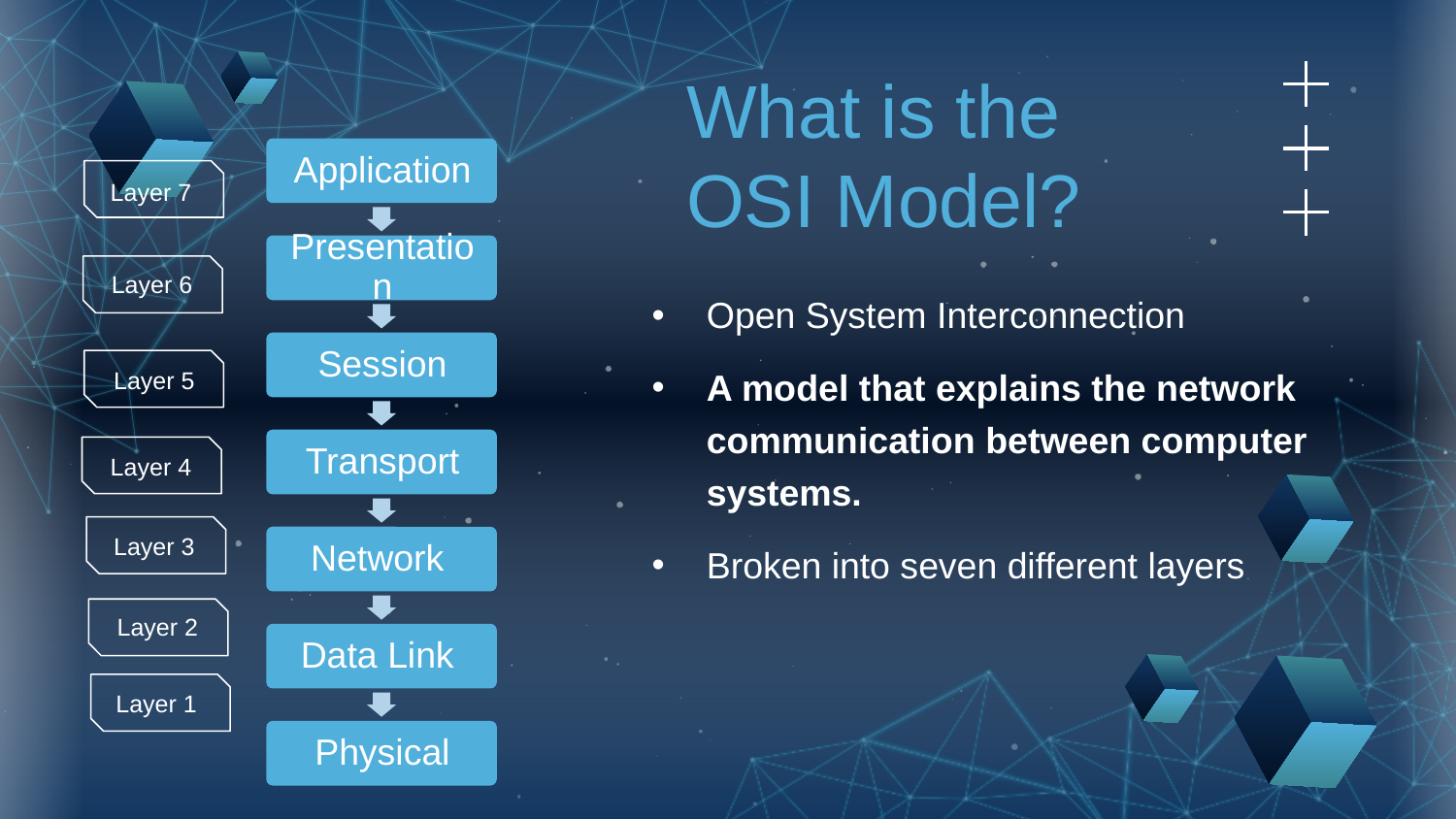

# What is the OSI Model?

Application

Presentation

Session

Transport

Network

Data Link

Physical

Layer 7
Layer 6

Open System Interconnection
A model that explains the network communication between computer systems.
Broken into seven different layers

Layer 5

Layer 4

Layer 3
Layer 2

Layer 1